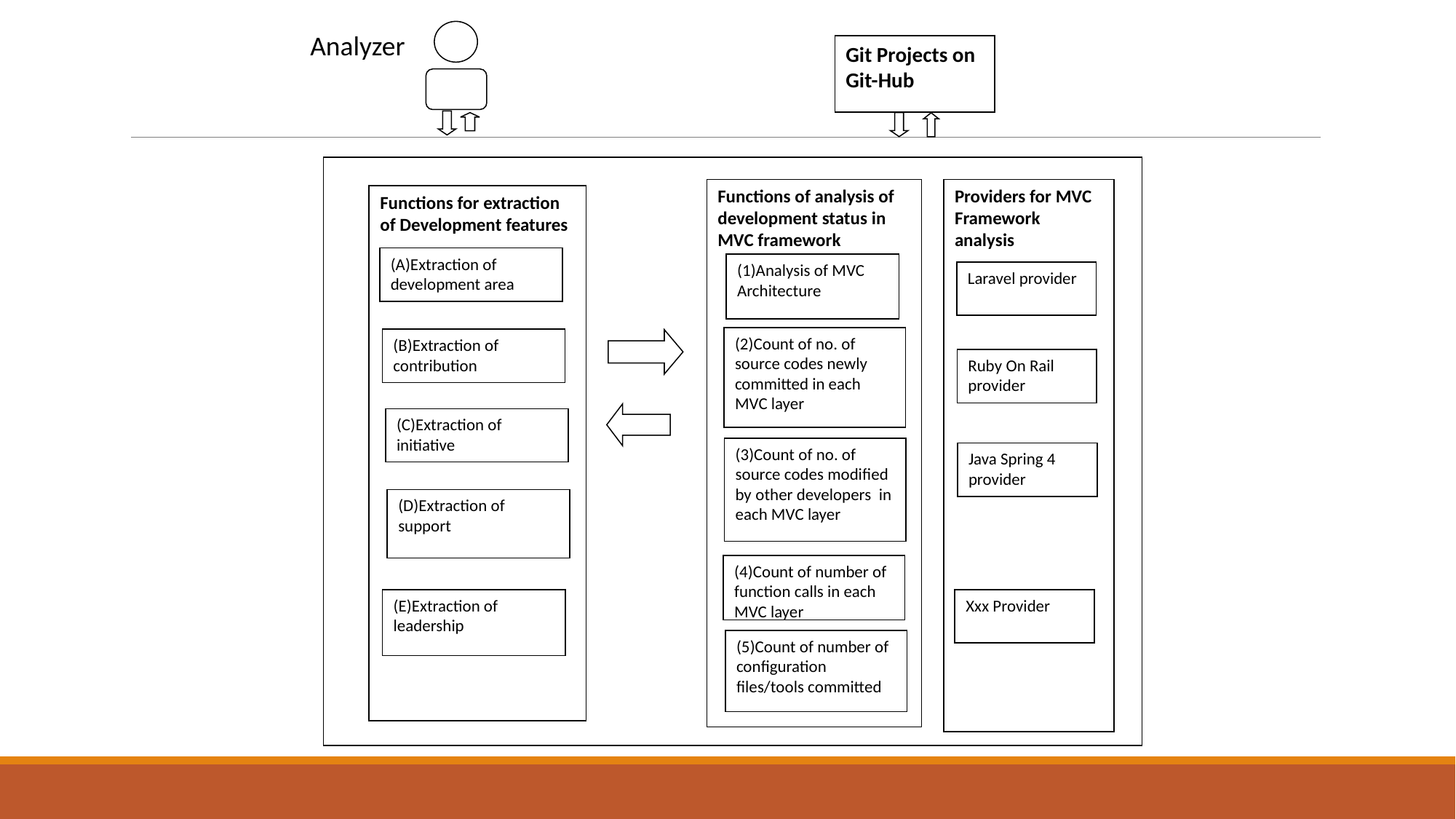

Analyzer
#
Git Projects on Git-Hub

Providers for MVC Framework analysis

Functions of analysis of development status in MVC framework
Functions for extraction of Development features
(A)Extraction of development area
(1)Analysis of MVC Architecture
Laravel provider
(2)Count of no. of source codes newly committed in each MVC layer
(B)Extraction of contribution

Ruby On Rail provider

(C)Extraction of initiative
(3)Count of no. of source codes modified by other developers  in each MVC layer
Java Spring 4 provider
(D)Extraction of support
(4)Count of number of function calls in each MVC layer
(E)Extraction of leadership
Xxx Provider
(5)Count of number of configuration files/tools committed